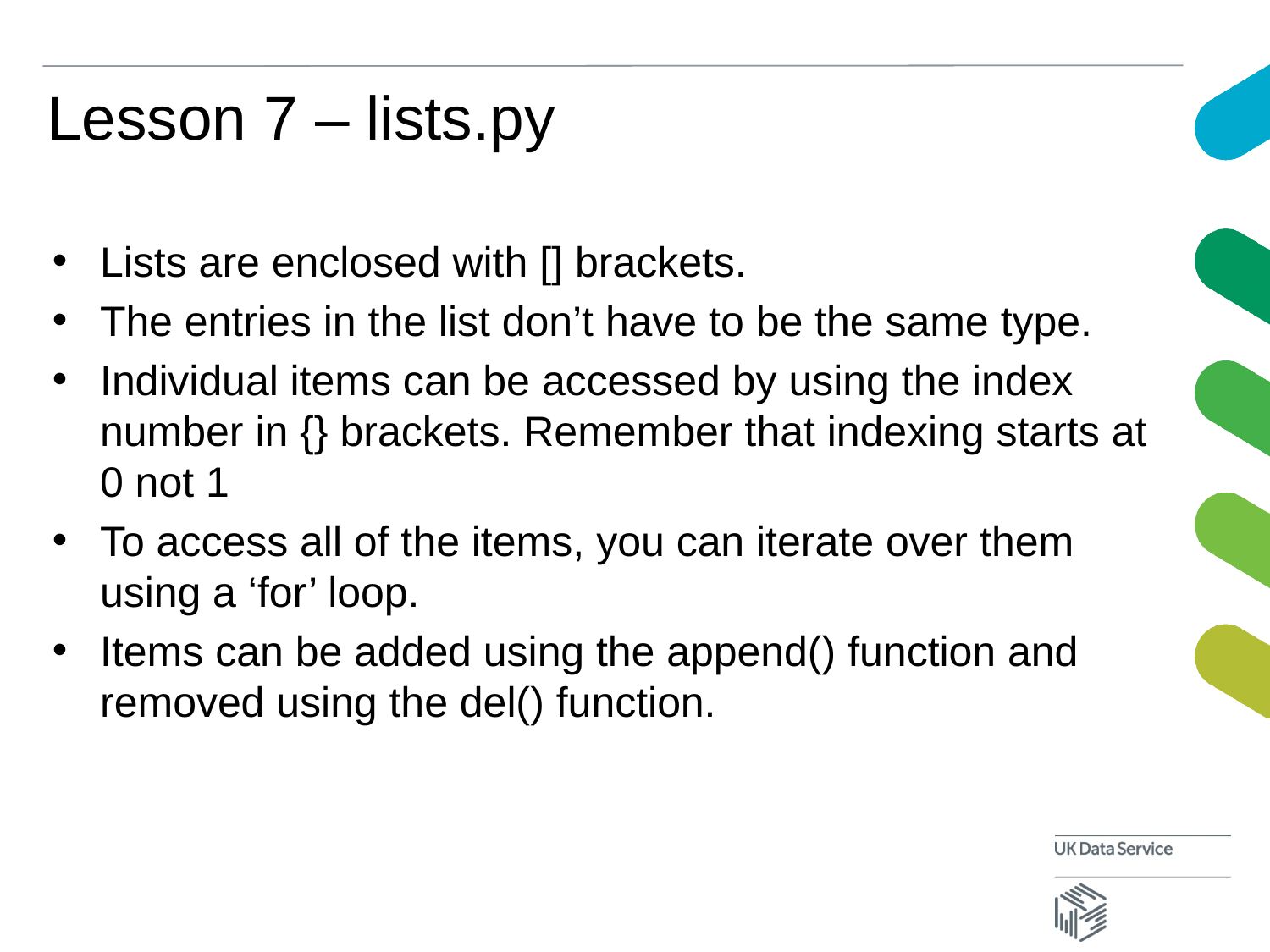

# Lesson 7 – lists.py
Lists are enclosed with [] brackets.
The entries in the list don’t have to be the same type.
Individual items can be accessed by using the index number in {} brackets. Remember that indexing starts at 0 not 1
To access all of the items, you can iterate over them using a ‘for’ loop.
Items can be added using the append() function and removed using the del() function.